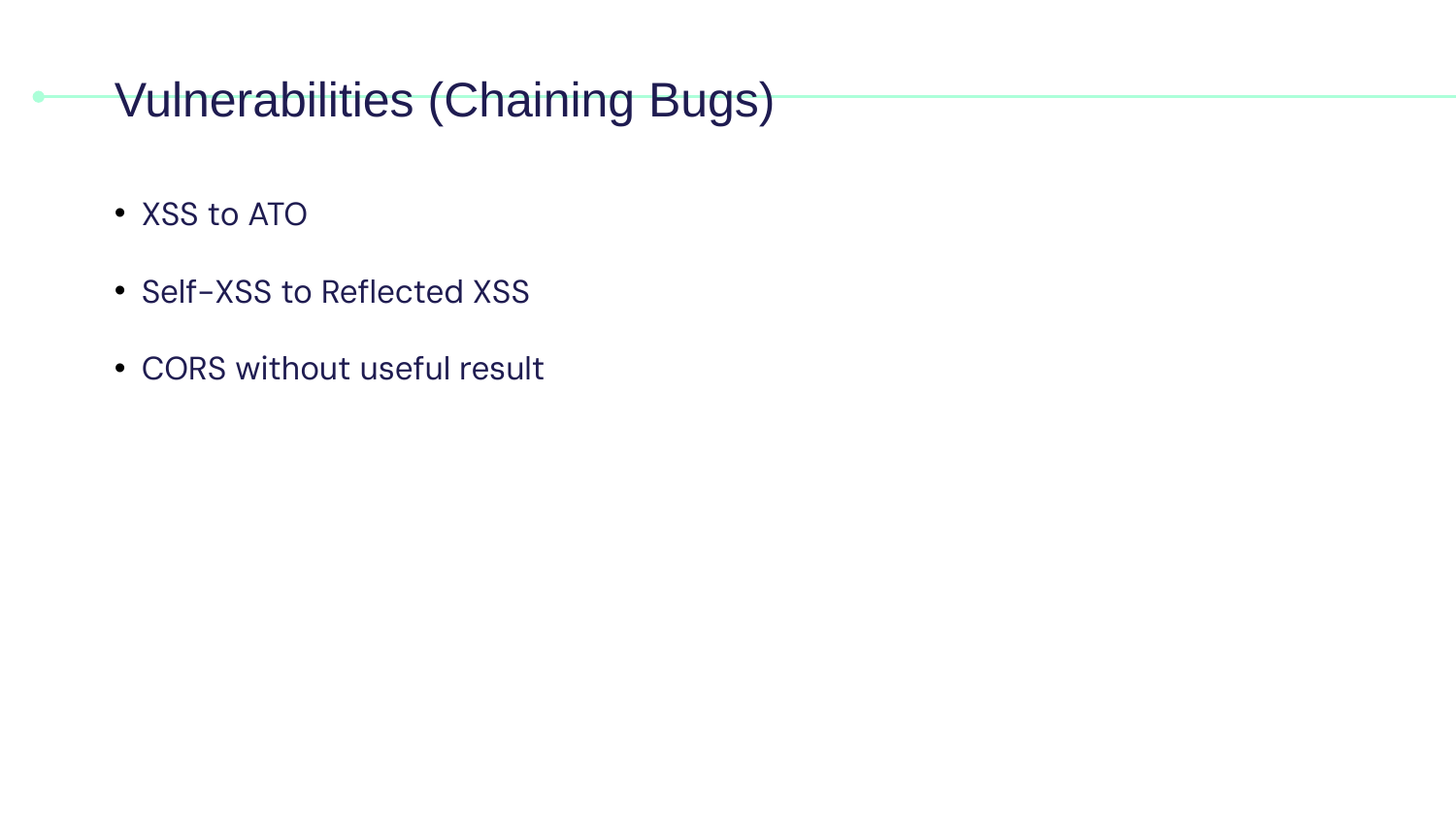

# Vulnerabilities (Chaining Bugs)

XSS to ATO

Self-XSS to Reflected XSS

CORS without useful result